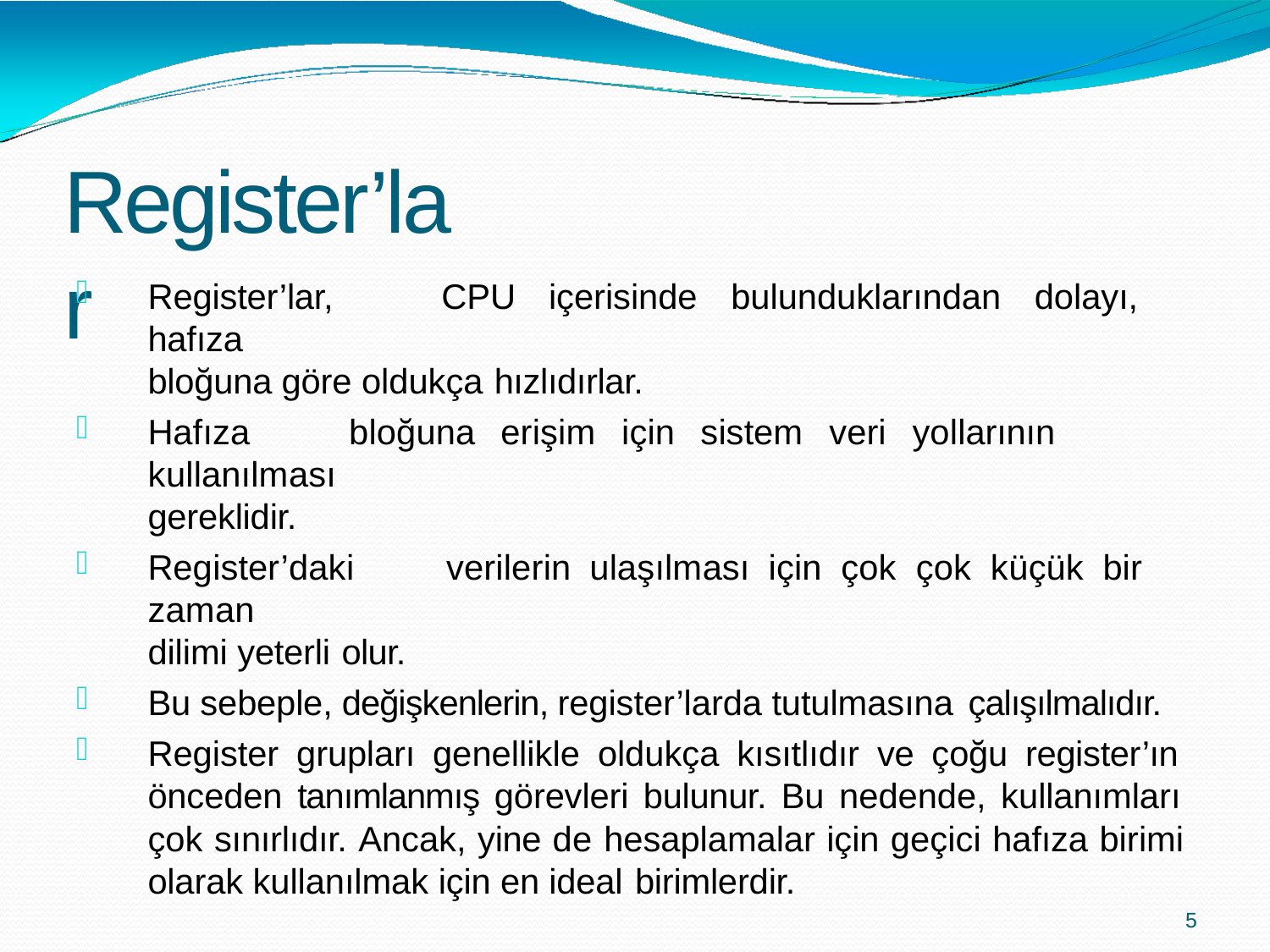

# Register’lar
Register’lar,	CPU	içerisinde	bulunduklarından	dolayı,	hafıza
bloğuna göre oldukça hızlıdırlar.
Hafıza	bloğuna	erişim	için	sistem	veri	yollarının	kullanılması
gereklidir.
Register’daki	verilerin	ulaşılması	için	çok	çok	küçük	bir	zaman
dilimi yeterli olur.
Bu sebeple, değişkenlerin, register’larda tutulmasına çalışılmalıdır.
Register grupları genellikle oldukça kısıtlıdır ve çoğu register’ın  önceden tanımlanmış görevleri bulunur. Bu nedende, kullanımları  çok sınırlıdır. Ancak, yine de hesaplamalar için geçici hafıza birimi  olarak kullanılmak için en ideal birimlerdir.
5